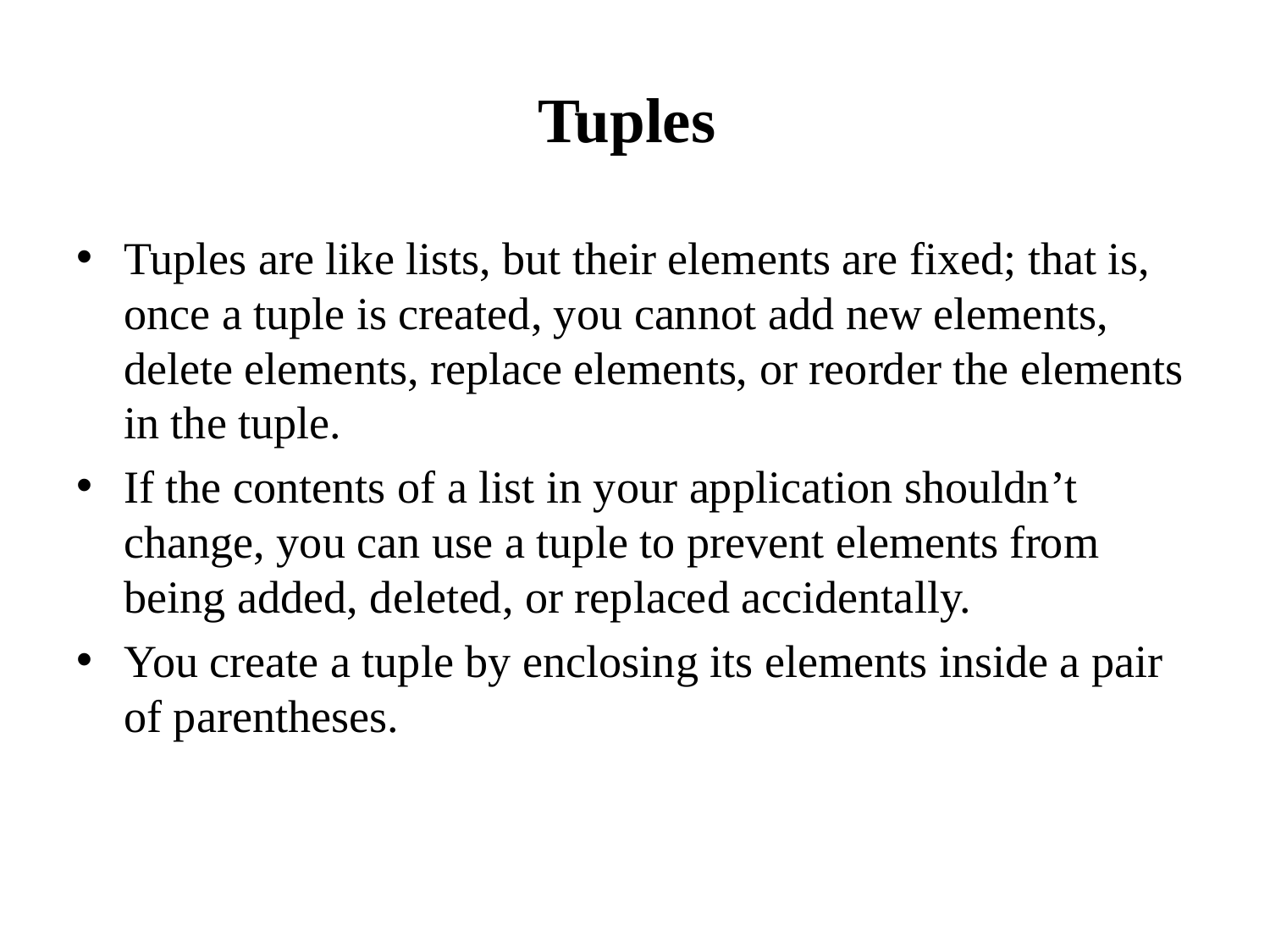

# Tuples
Tuples are like lists, but their elements are fixed; that is, once a tuple is created, you cannot add new elements, delete elements, replace elements, or reorder the elements in the tuple.
If the contents of a list in your application shouldn’t change, you can use a tuple to prevent elements from being added, deleted, or replaced accidentally.
You create a tuple by enclosing its elements inside a pair of parentheses.